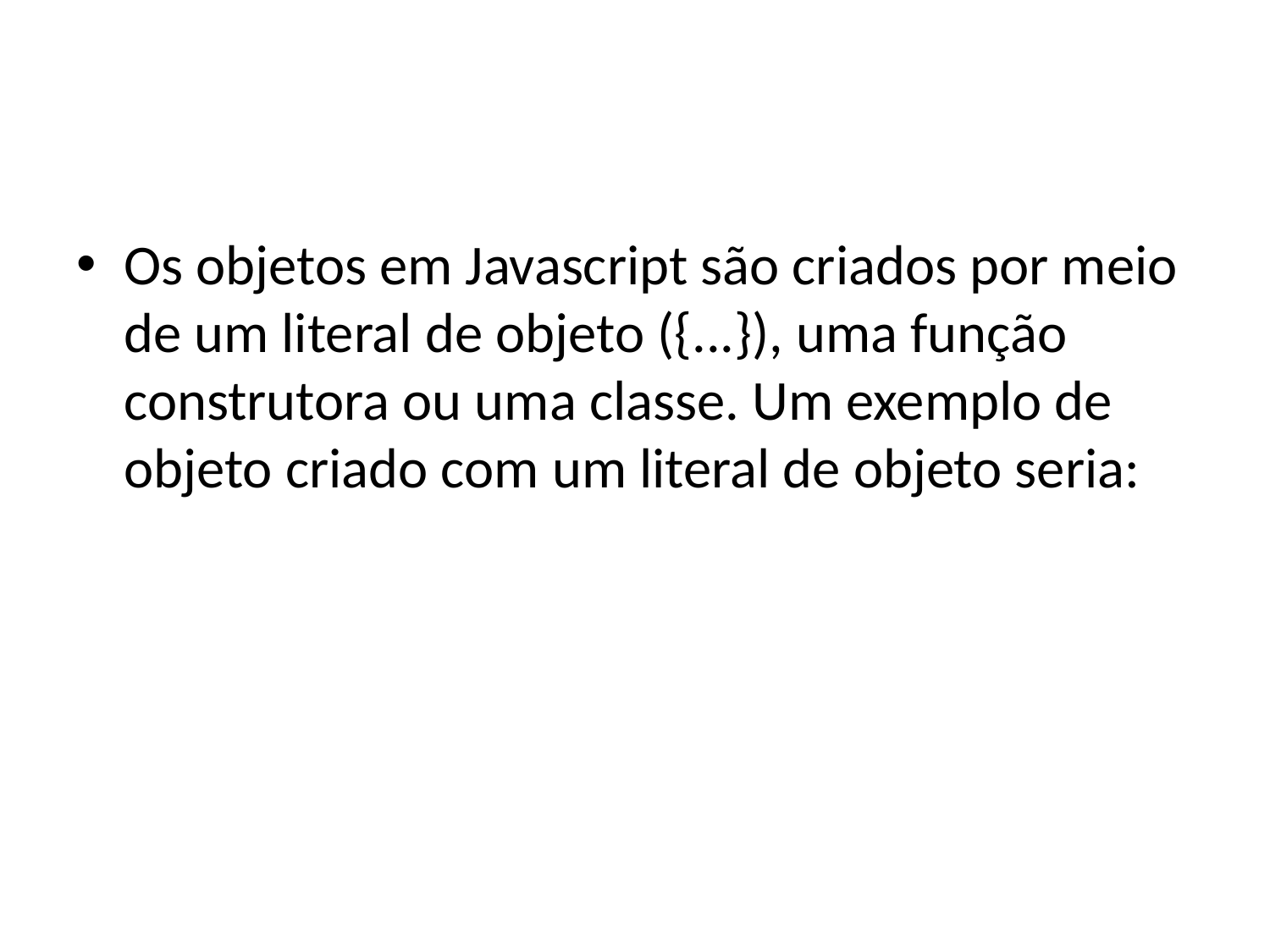

#
Os objetos em Javascript são criados por meio de um literal de objeto ({...}), uma função construtora ou uma classe. Um exemplo de objeto criado com um literal de objeto seria: